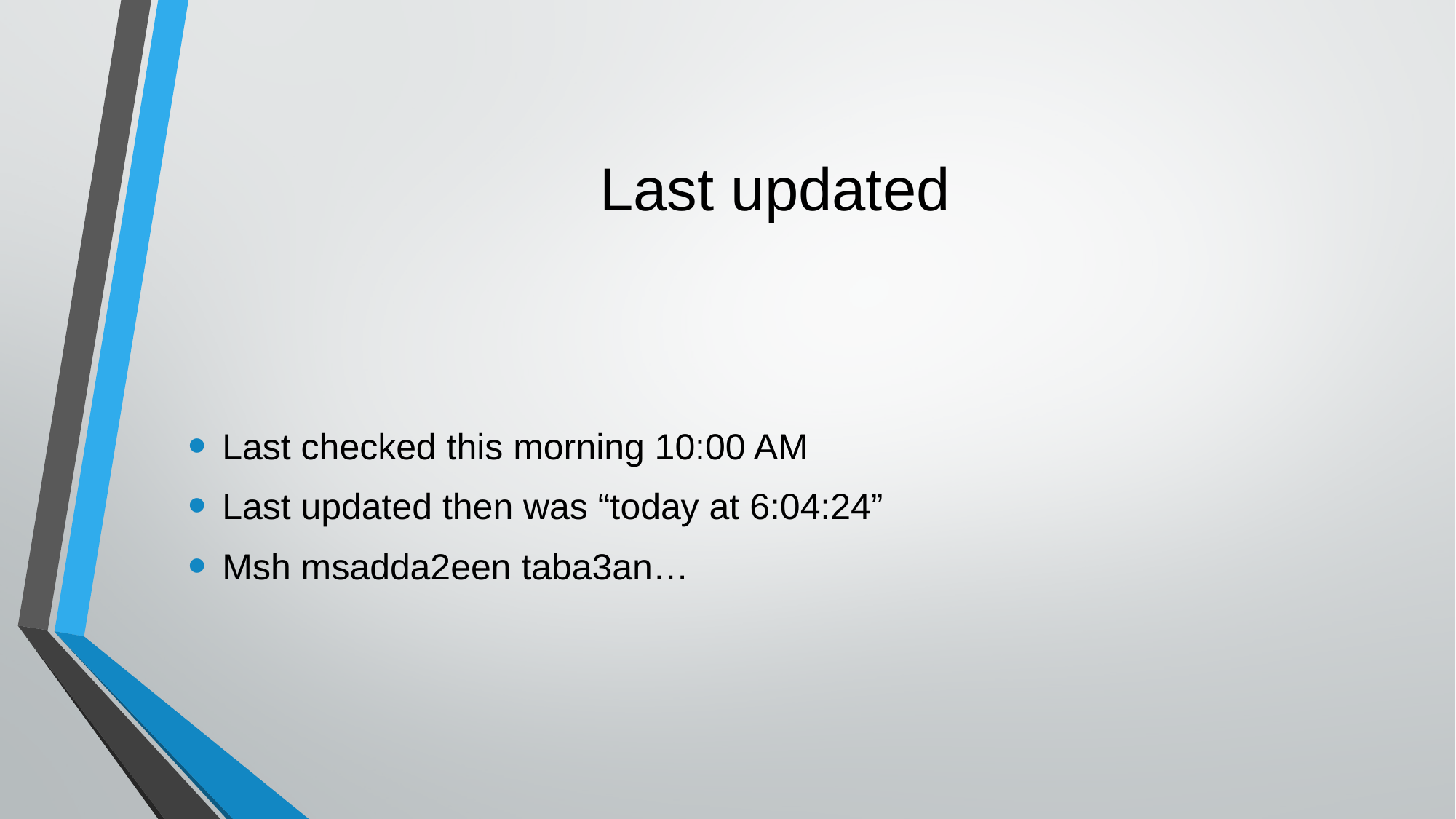

# Last updated
Last checked this morning 10:00 AM
Last updated then was “today at 6:04:24”
Msh msadda2een taba3an…